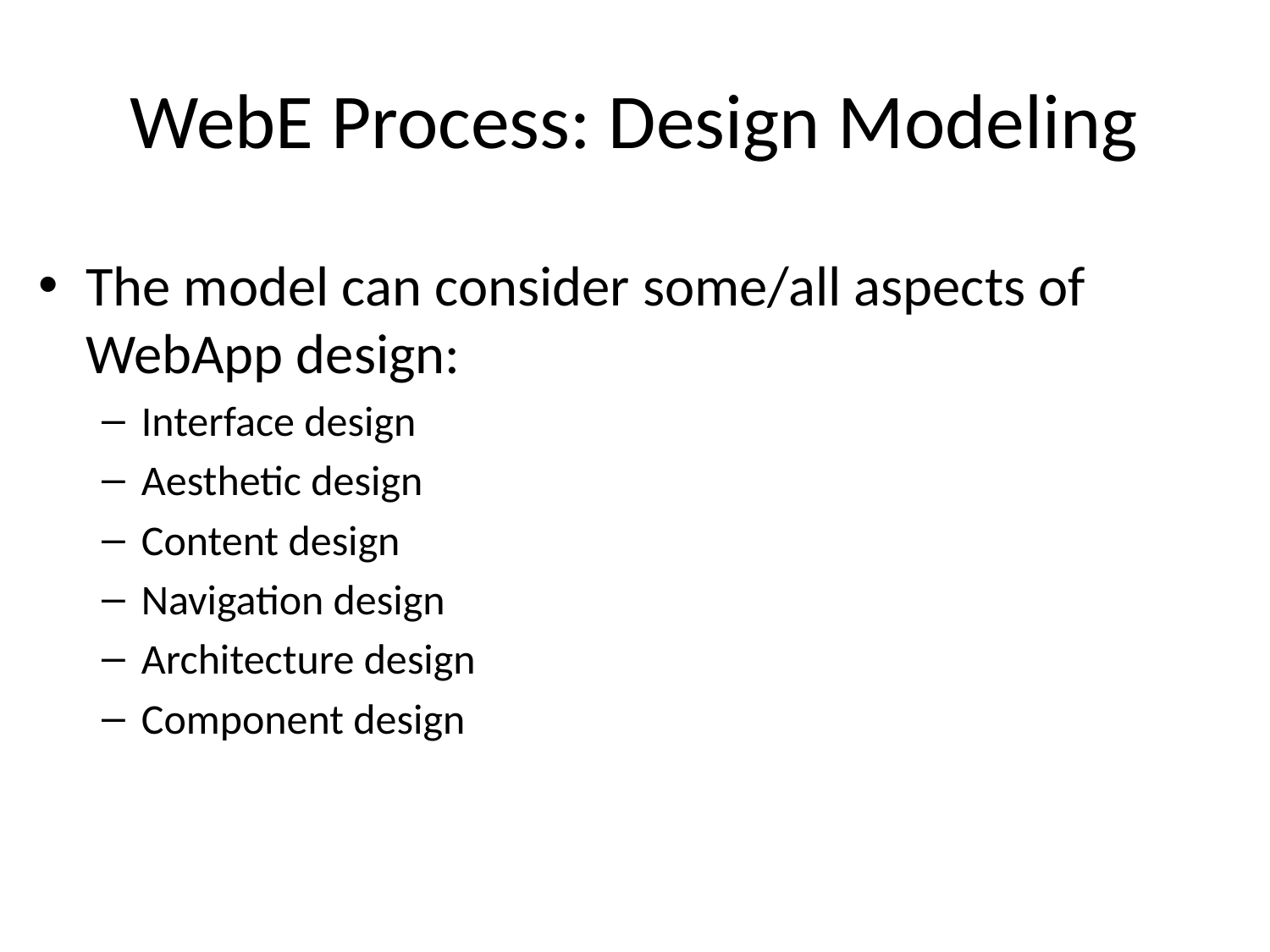

# WebE Process: Design Modeling
The model can consider some/all aspects of WebApp design:
Interface design
Aesthetic design
Content design
Navigation design
Architecture design
Component design
55